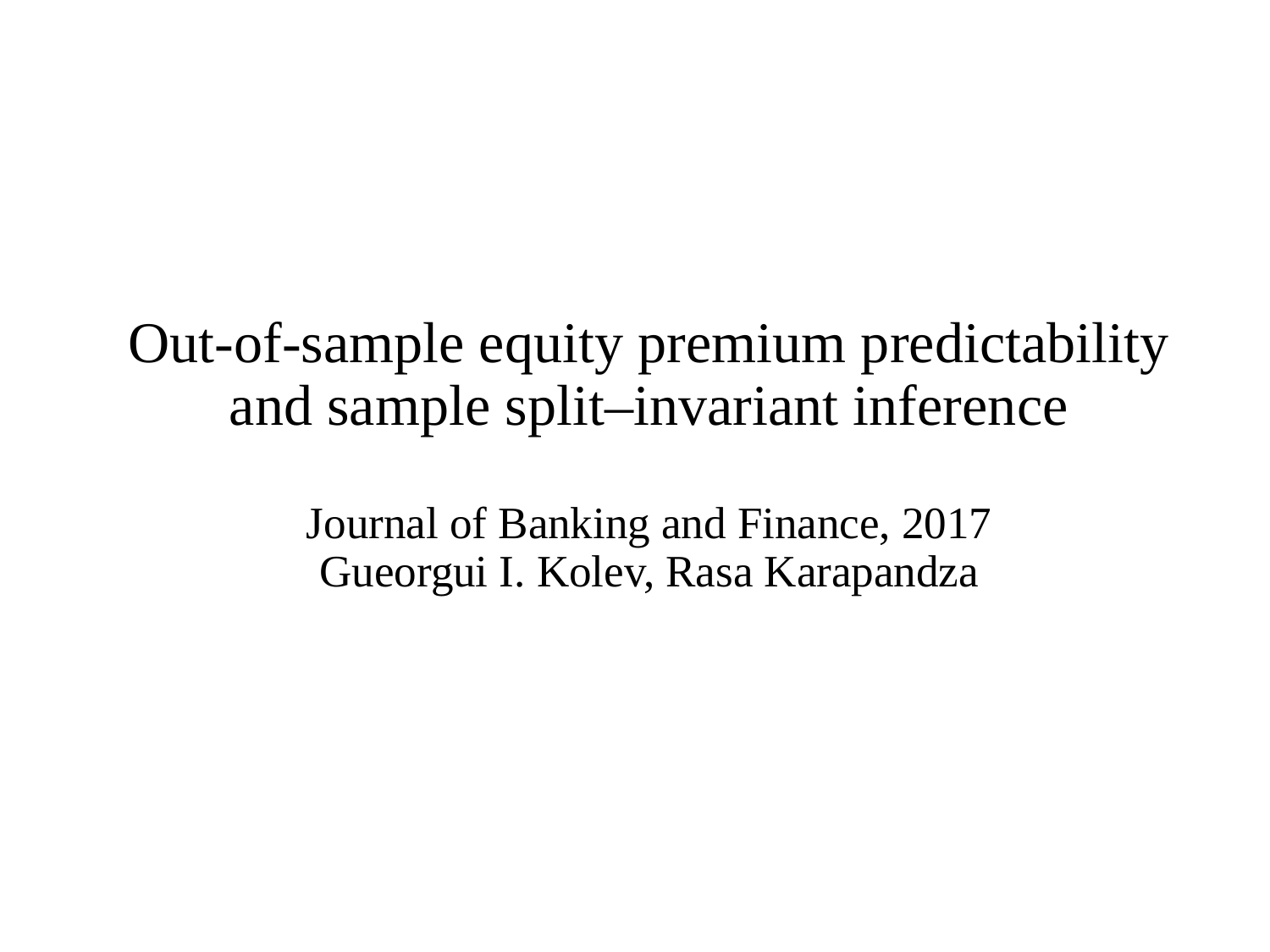

# Out-of-sample equity premium predictability and sample split–invariant inference Journal of Banking and Finance, 2017 Gueorgui I. Kolev, Rasa Karapandza